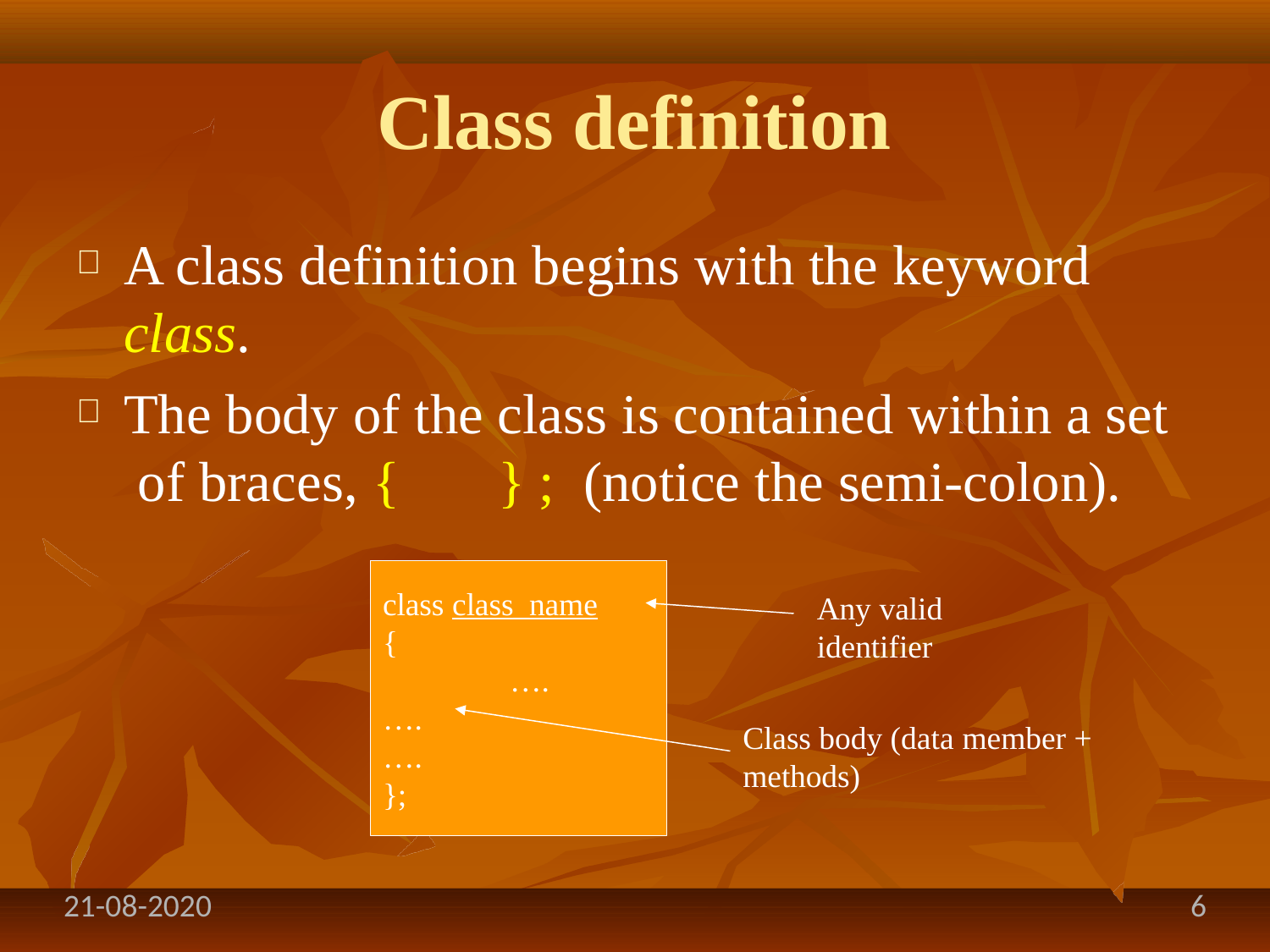

# Class definition
A class definition begins with the keyword
class.
The body of the class is contained within a set  of braces, {	} ;	(notice the semi-colon).

class class_name
Any valid

{
identifier

Class body (data member +  methods)
….
….
….
};

21-08-2020
6